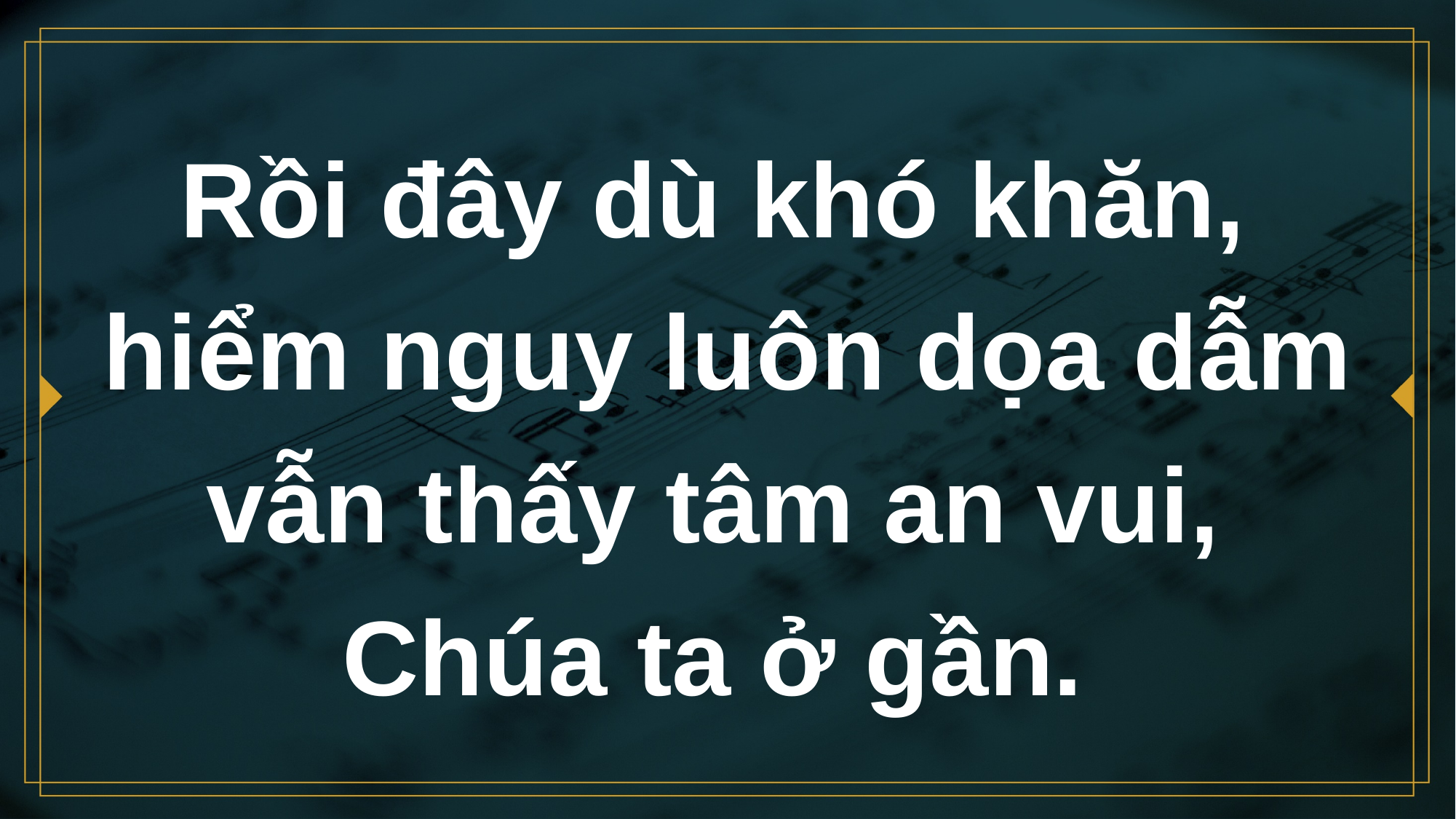

# Rồi đây dù khó khăn, hiểm nguy luôn dọa dẫm vẫn thấy tâm an vui,
Chúa ta ở gần.